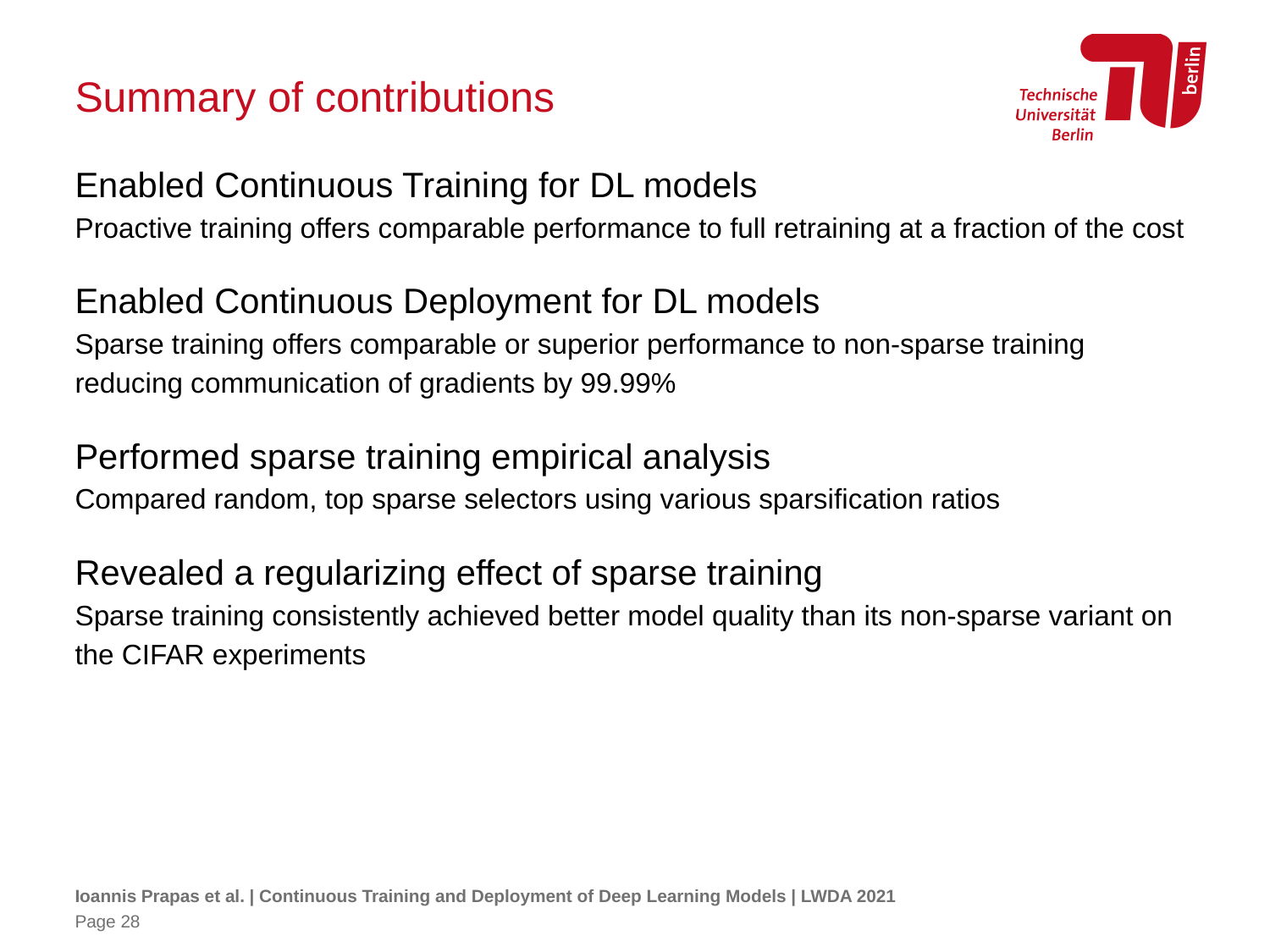

# Summary of contributions
Enabled Continuous Training for DL models
Proactive training offers comparable performance to full retraining at a fraction of the cost

Enabled Continuous Deployment for DL models
Sparse training offers comparable or superior performance to non-sparse training reducing communication of gradients by 99.99%

Performed sparse training empirical analysis
Compared random, top sparse selectors using various sparsification ratios
Revealed a regularizing effect of sparse training
Sparse training consistently achieved better model quality than its non-sparse variant on the CIFAR experiments

Ioannis Prapas et al. | Continuous Training and Deployment of Deep Learning Models | LWDA 2021
Page 28